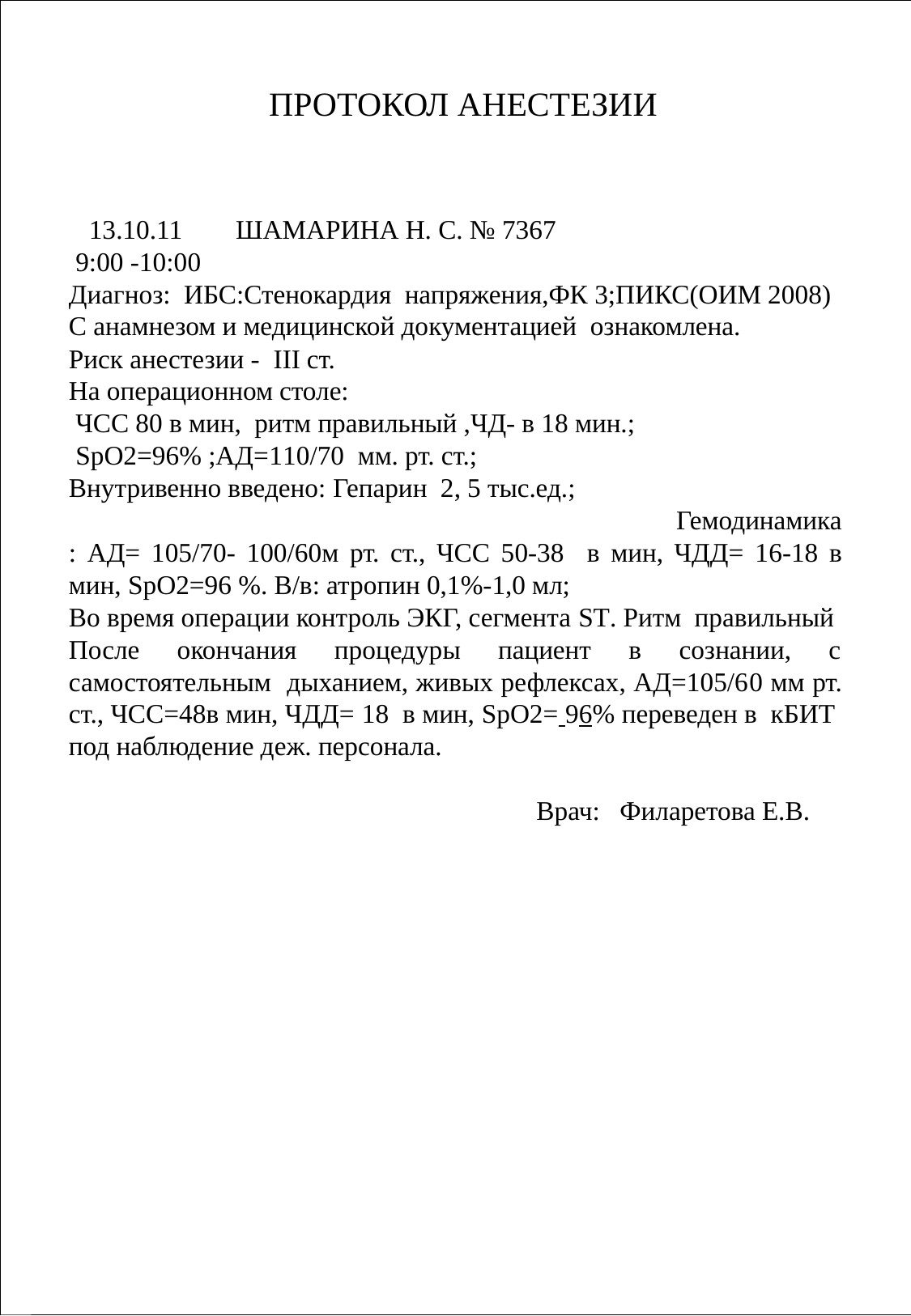

# ПРОТОКОЛ АНЕСТЕЗИИ

   13.10.11        ШАМАРИНА Н. С. № 7367
 9:00 -10:00
Диагноз:  ИБС:Стенокардия  напряжения,ФК 3;ПИКС(ОИМ 2008)
С анамнезом и медицинской документацией  ознакомлена.
Риск анестезии -  III ст.
На операционном столе:
 ЧСС 80 в мин,  ритм правильный ,ЧД- в 18 мин.;
 SрO2=96% ;АД=110/70  мм. рт. ст.;
Внутривенно введено: Гепарин  2, 5 тыс.ед.;
                                                                                          Гемодинамика : АД= 105/70- 100/60м рт. ст., ЧСС 50-38  в мин, ЧДД= 16-18 в мин, SрO2=96 %. В/в: атропин 0,1%-1,0 мл;
Во время операции контроль ЭКГ, сегмента ST. Ритм  правильный
После окончания процедуры пациент в сознании, с самостоятельным  дыханием, живых рефлексах, АД=105/60 мм рт. ст., ЧСС=48в мин, ЧДД= 18  в мин, SрO2= 96% переведен в  кБИТ  под наблюдение деж. персонала.

                                                                      Врач:   Филаретова Е.В.